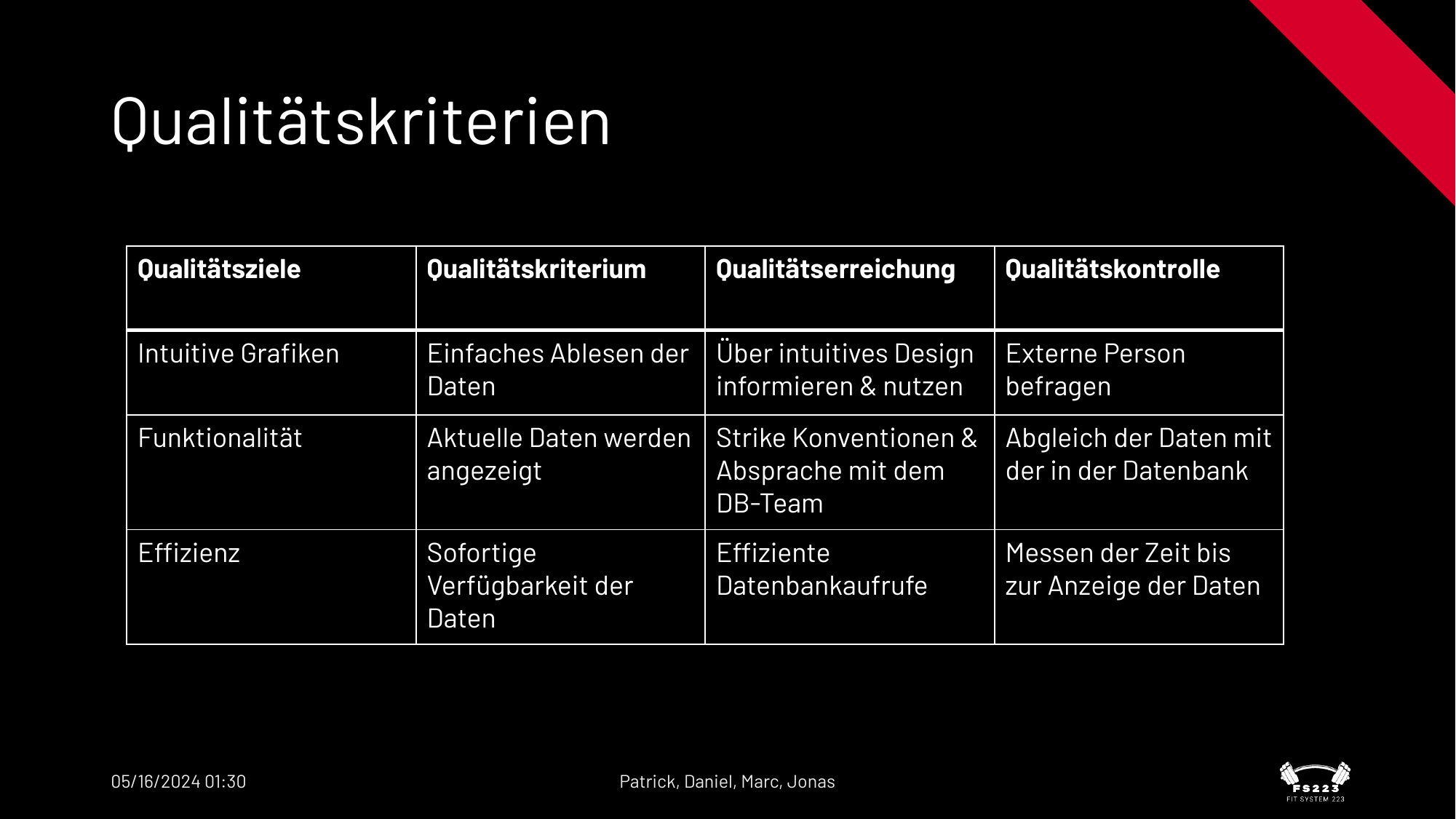

# Qualitätskriterien
| Qualitätsziele | Qualitätskriterium | Qualitätserreichung | Qualitätskontrolle |
| --- | --- | --- | --- |
| Intuitive Grafiken | Einfaches Ablesen der Daten | Über intuitives Design informieren & nutzen | Externe Person befragen |
| Funktionalität | Aktuelle Daten werden angezeigt | Strike Konventionen & Absprache mit dem DB-Team | Abgleich der Daten mit der in der Datenbank |
| Effizienz | Sofortige Verfügbarkeit der Daten | Effiziente Datenbankaufrufe | Messen der Zeit bis zur Anzeige der Daten |
05/16/2024 01:30
Patrick, Daniel, Marc, Jonas